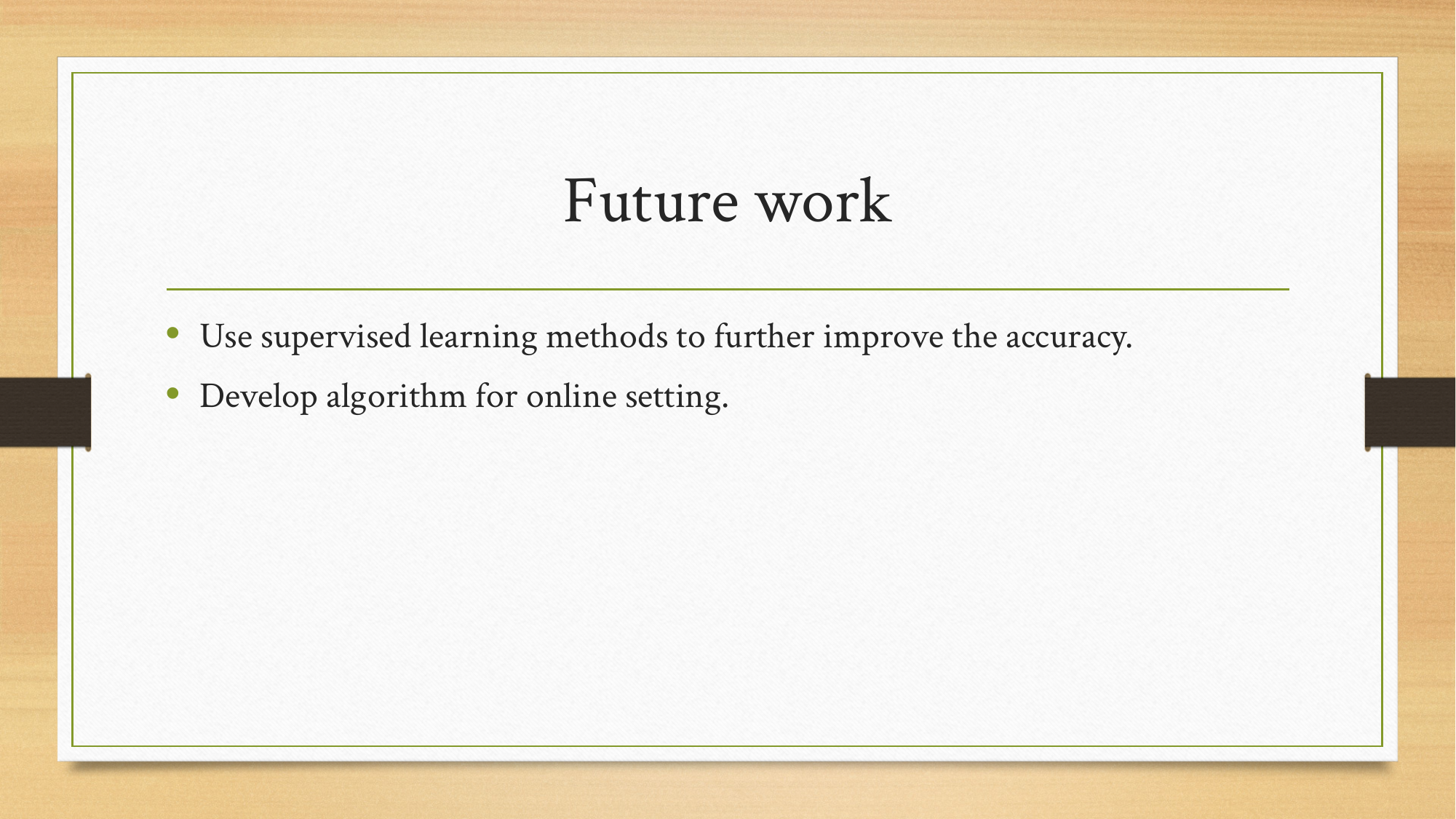

# Future work
Use supervised learning methods to further improve the accuracy.
Develop algorithm for online setting.